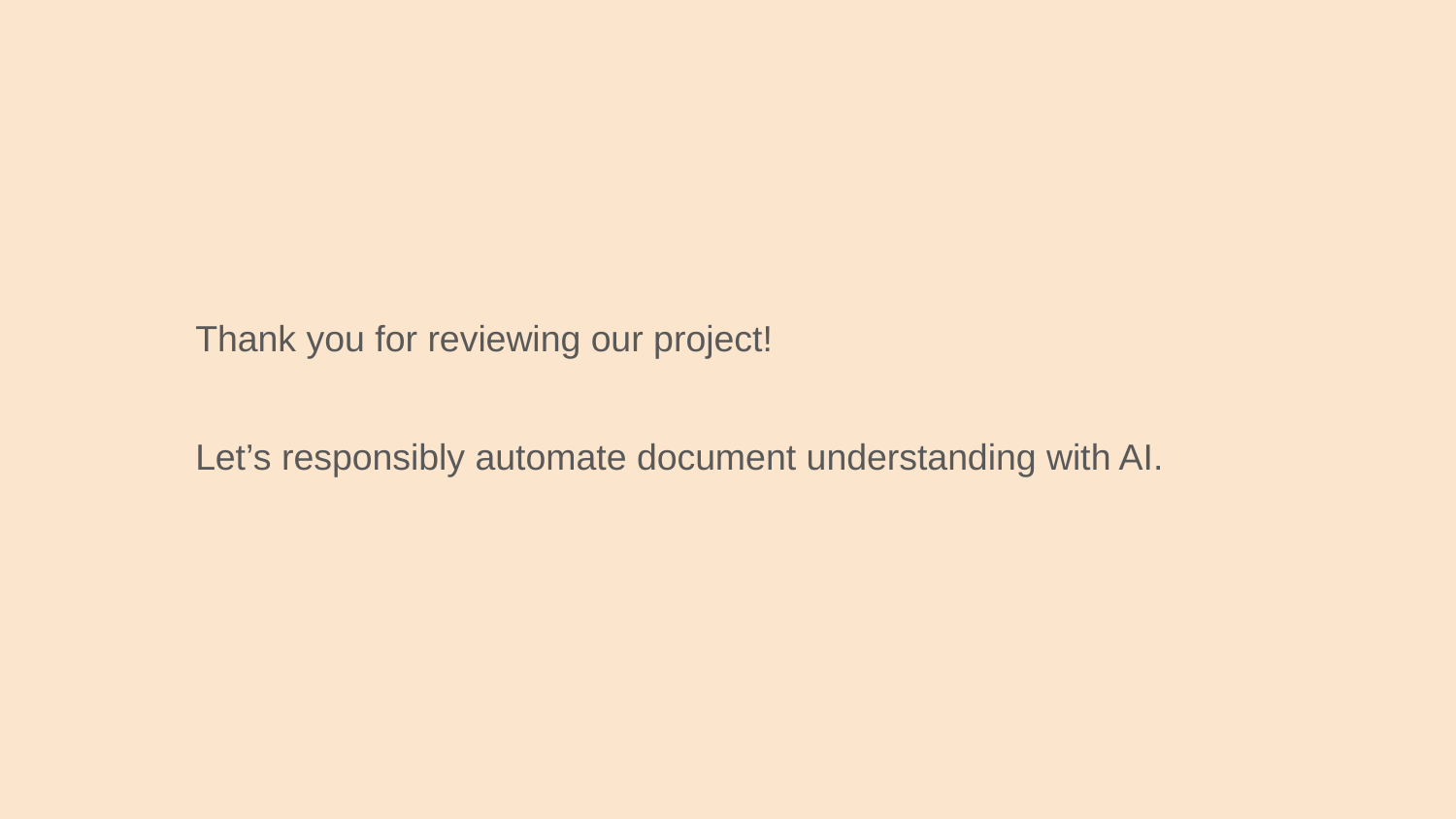

Thank you for reviewing our project!
Let’s responsibly automate document understanding with AI.